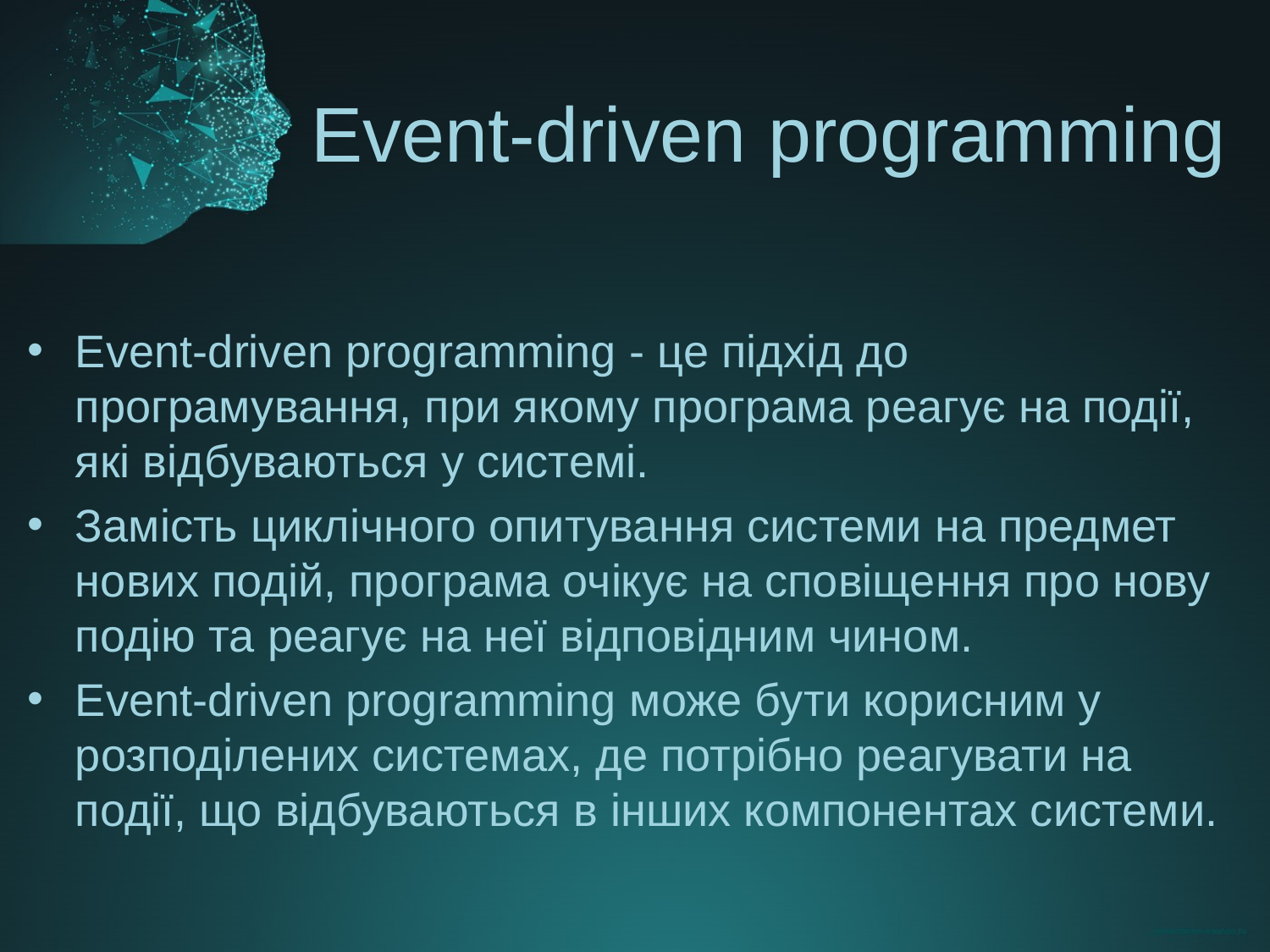

# Event-driven programming
Event-driven programming - це підхід до програмування, при якому програма реагує на події, які відбуваються у системі.
Замість циклічного опитування системи на предмет нових подій, програма очікує на сповіщення про нову подію та реагує на неї відповідним чином.
Event-driven programming може бути корисним у розподілених системах, де потрібно реагувати на події, що відбуваються в інших компонентах системи.